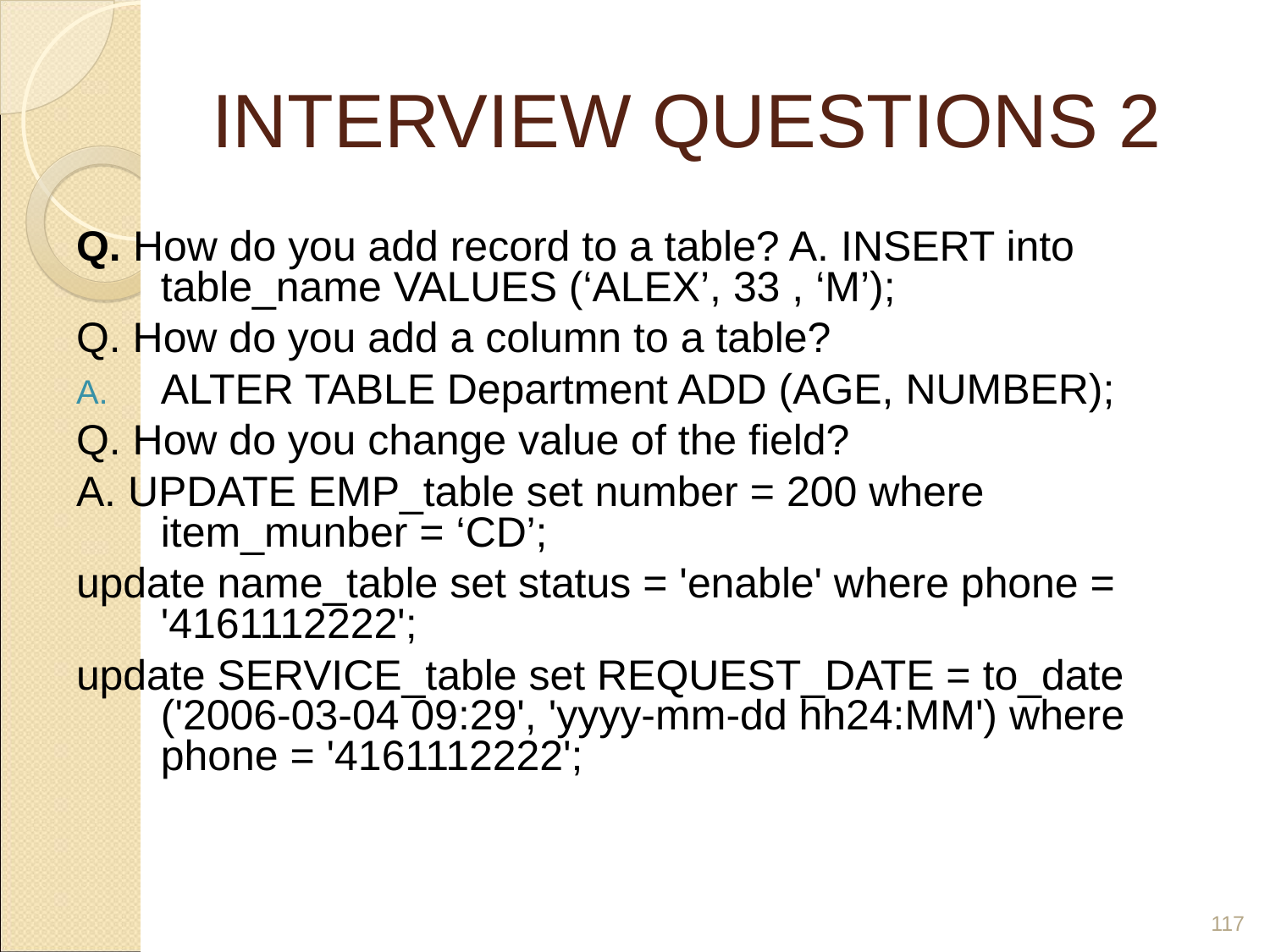

# INTERVIEW QUESTIONS 2
Q. How do you add record to a table? A. INSERT into table_name VALUES (‘ALEX’, 33 , ‘M’);
Q. How do you add a column to a table?
ALTER TABLE Department ADD (AGE, NUMBER);
Q. How do you change value of the field?
A. UPDATE EMP_table set number = 200 where item_munber = ‘CD’;
update name_table set status = 'enable' where phone = '4161112222';
update SERVICE_table set REQUEST_DATE = to_date ('2006-03-04 09:29', 'yyyy-mm-dd hh24:MM') where phone = '4161112222';
117